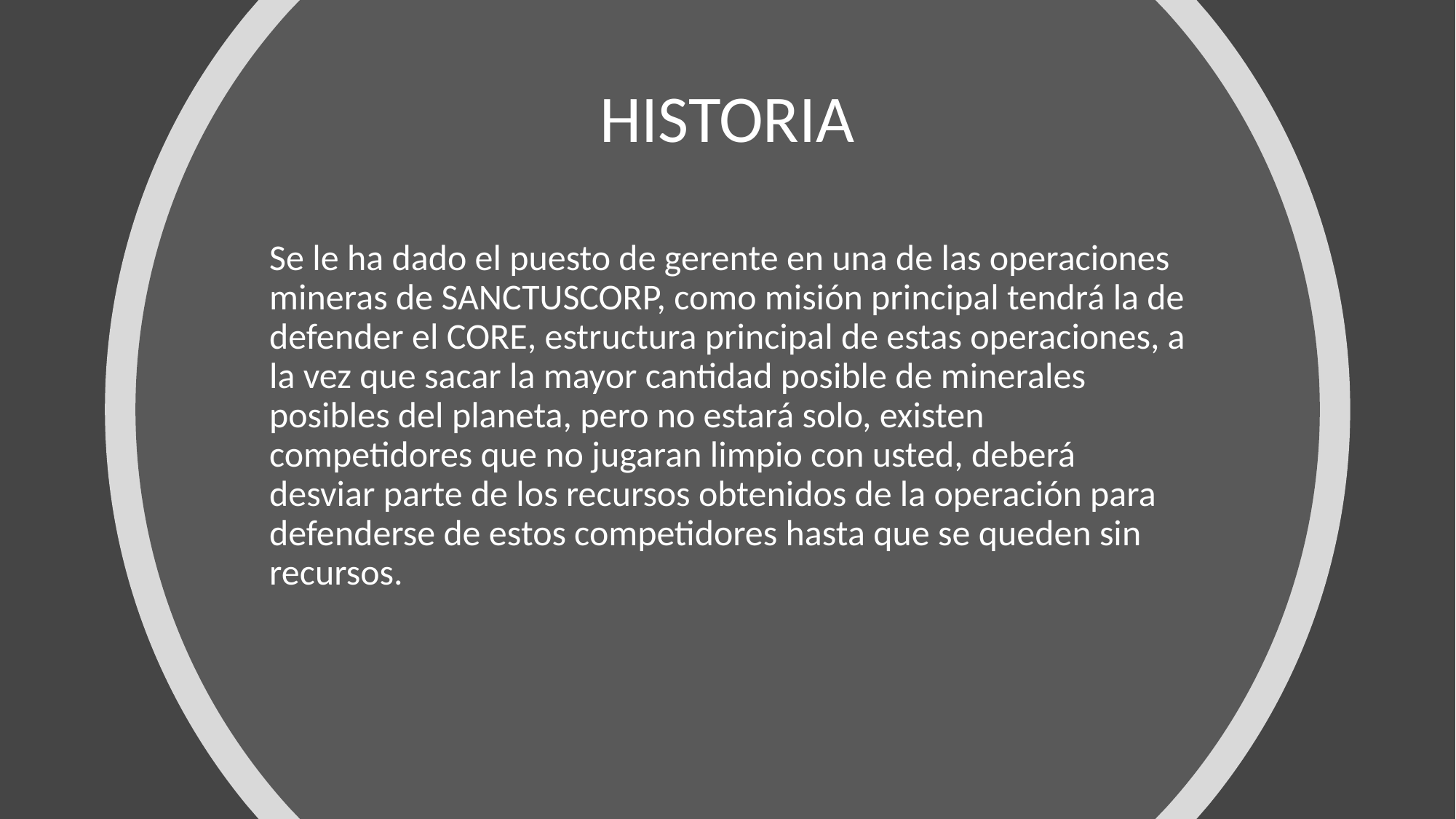

# HISTORIA
Se le ha dado el puesto de gerente en una de las operaciones mineras de SANCTUSCORP, como misión principal tendrá la de defender el CORE, estructura principal de estas operaciones, a la vez que sacar la mayor cantidad posible de minerales posibles del planeta, pero no estará solo, existen competidores que no jugaran limpio con usted, deberá desviar parte de los recursos obtenidos de la operación para defenderse de estos competidores hasta que se queden sin recursos.